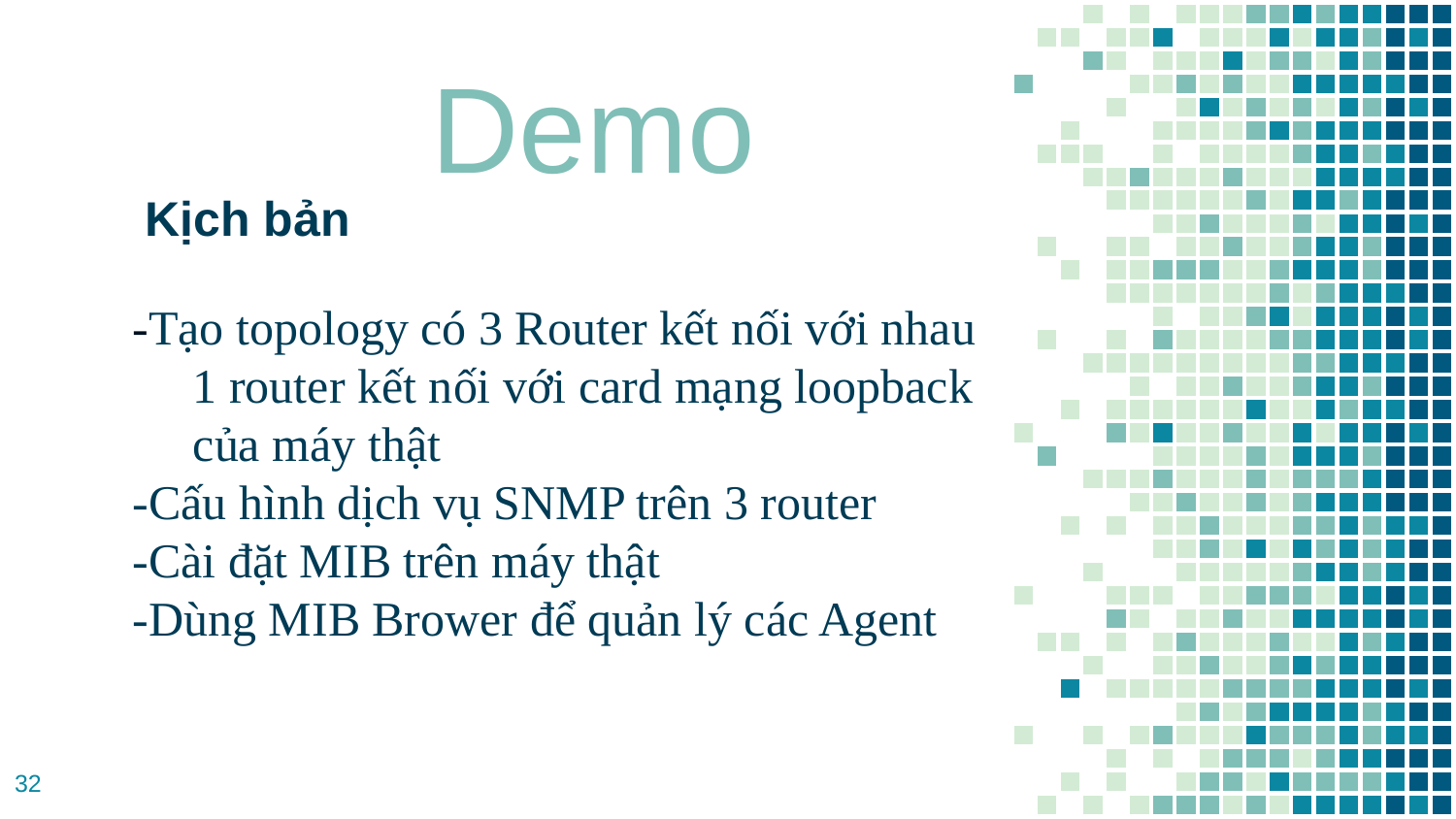

# Demo
Kịch bản
-Tạo topology có 3 Router kết nối với nhau 1 router kết nối với card mạng loopback của máy thật
-Cấu hình dịch vụ SNMP trên 3 router
-Cài đặt MIB trên máy thật
-Dùng MIB Brower để quản lý các Agent
32